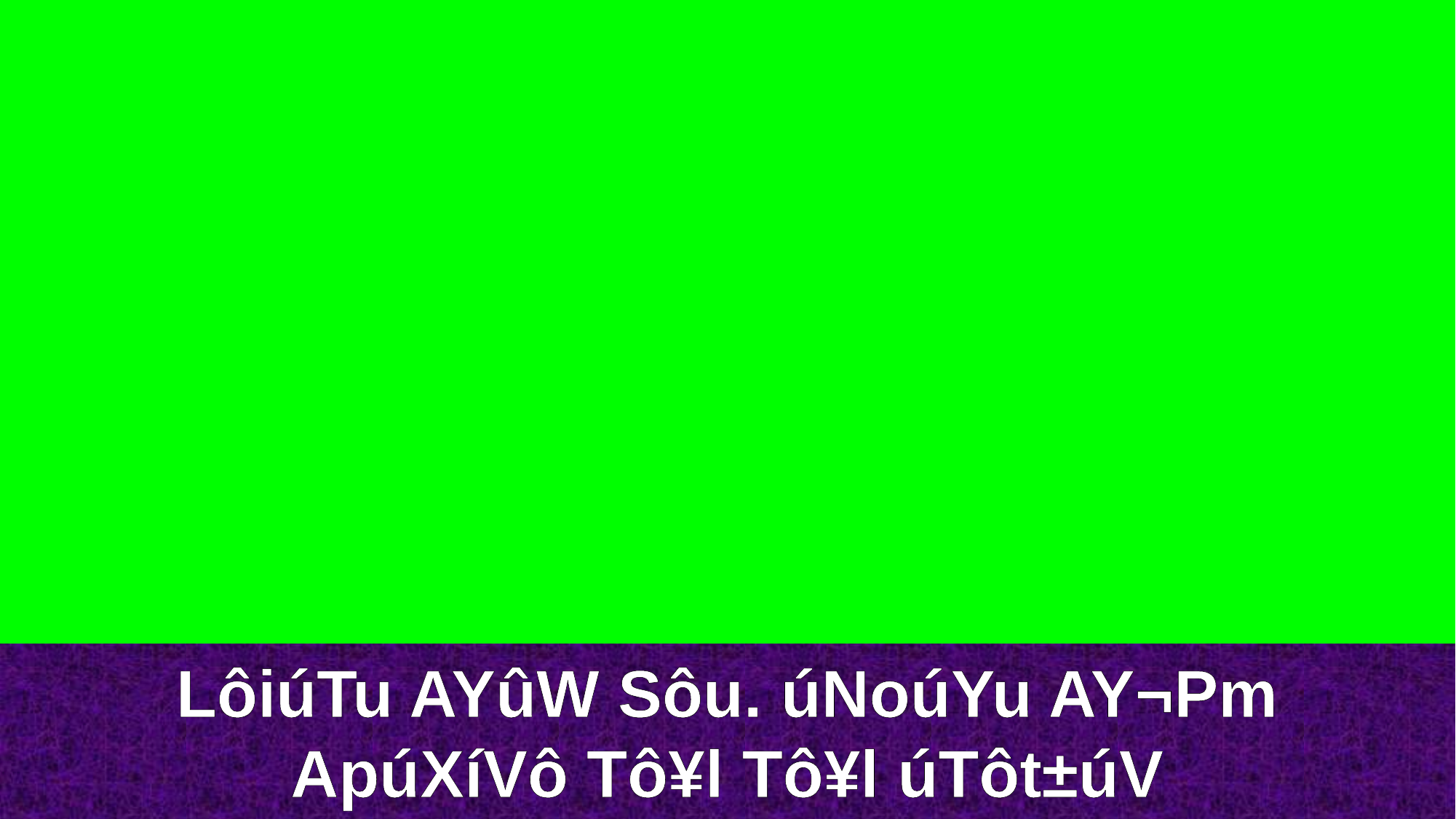

LôiúTu AYûW Sôu. úNoúYu AY¬Pm
ApúXíVô Tô¥l Tô¥l úTôt±úV